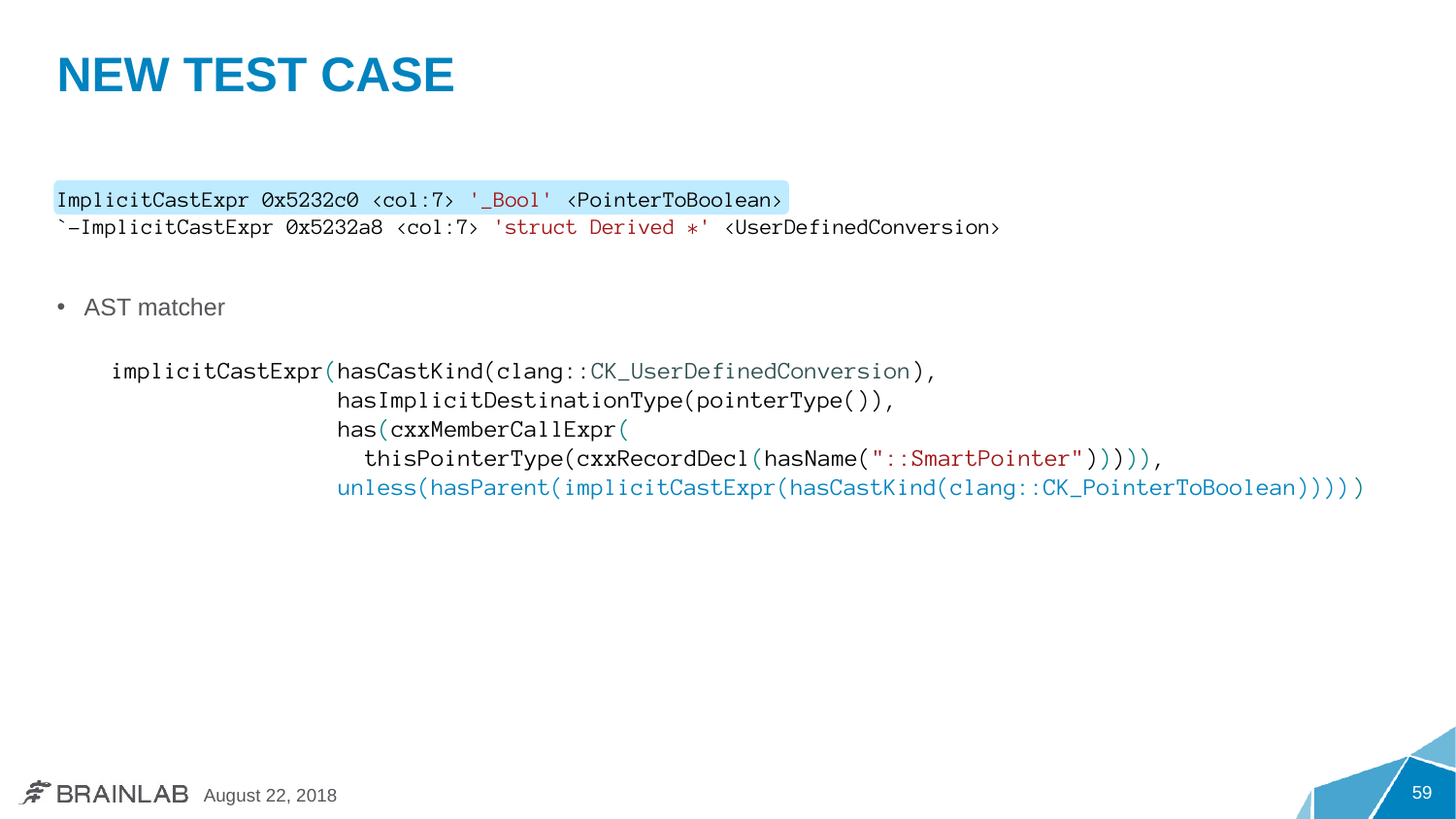

# New Test Case
ImplicitCastExpr 0x5232c0 <col:7> '_Bool' <PointerToBoolean>
`-ImplicitCastExpr 0x5232a8 <col:7> 'struct Derived *' <UserDefinedConversion>

AST matcher

implicitCastExpr(hasCastKind(clang::CK_UserDefinedConversion),
                 hasImplicitDestinationType(pointerType()),
                 has(cxxMemberCallExpr(
                   thisPointerType(cxxRecordDecl(hasName("::SmartPointer"))))),
                 unless(hasParent(implicitCastExpr(hasCastKind(clang::CK_PointerToBoolean)))))